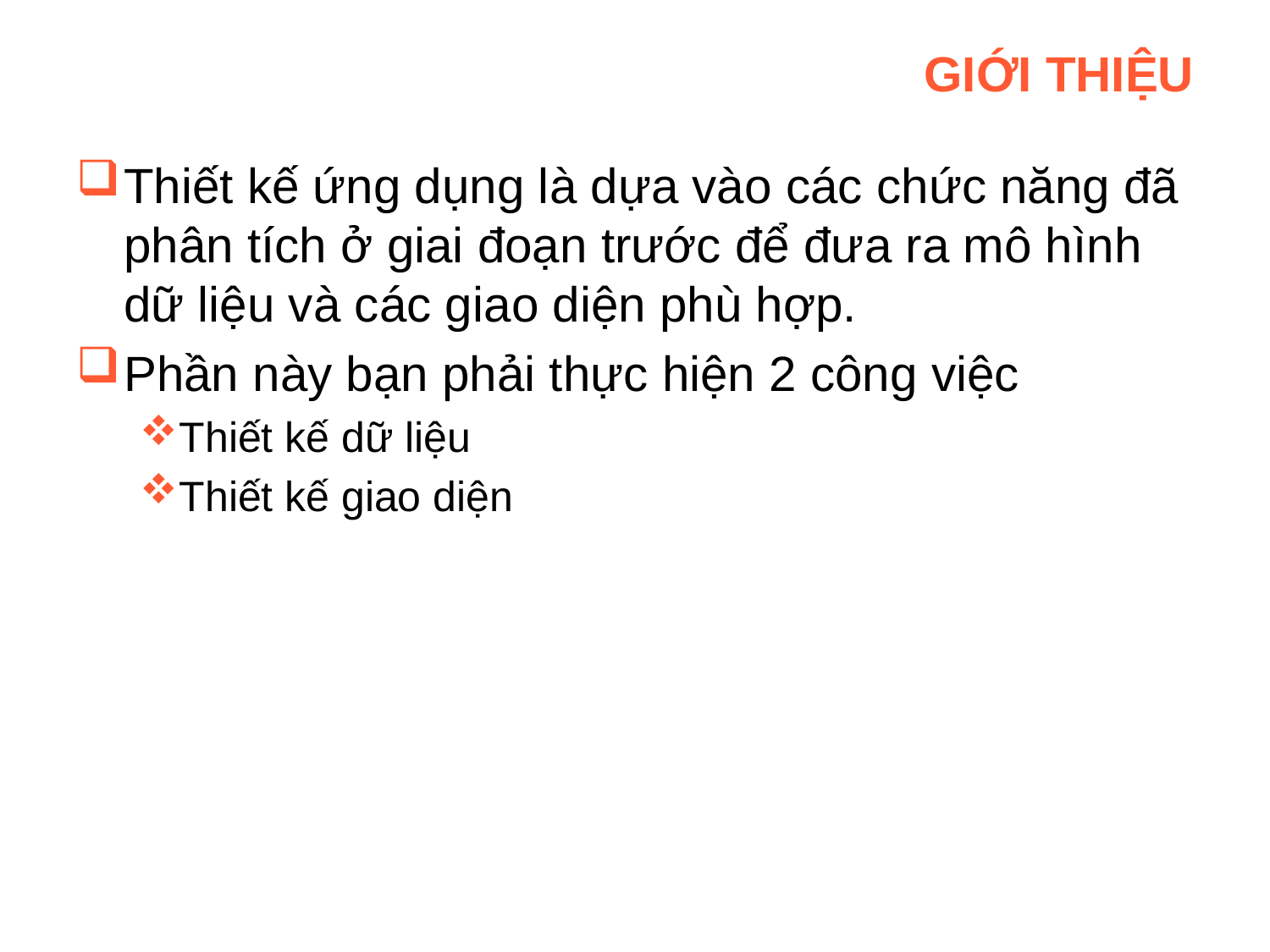

# Giới thiệu
Thiết kế ứng dụng là dựa vào các chức năng đã phân tích ở giai đoạn trước để đưa ra mô hình dữ liệu và các giao diện phù hợp.
Phần này bạn phải thực hiện 2 công việc
Thiết kế dữ liệu
Thiết kế giao diện